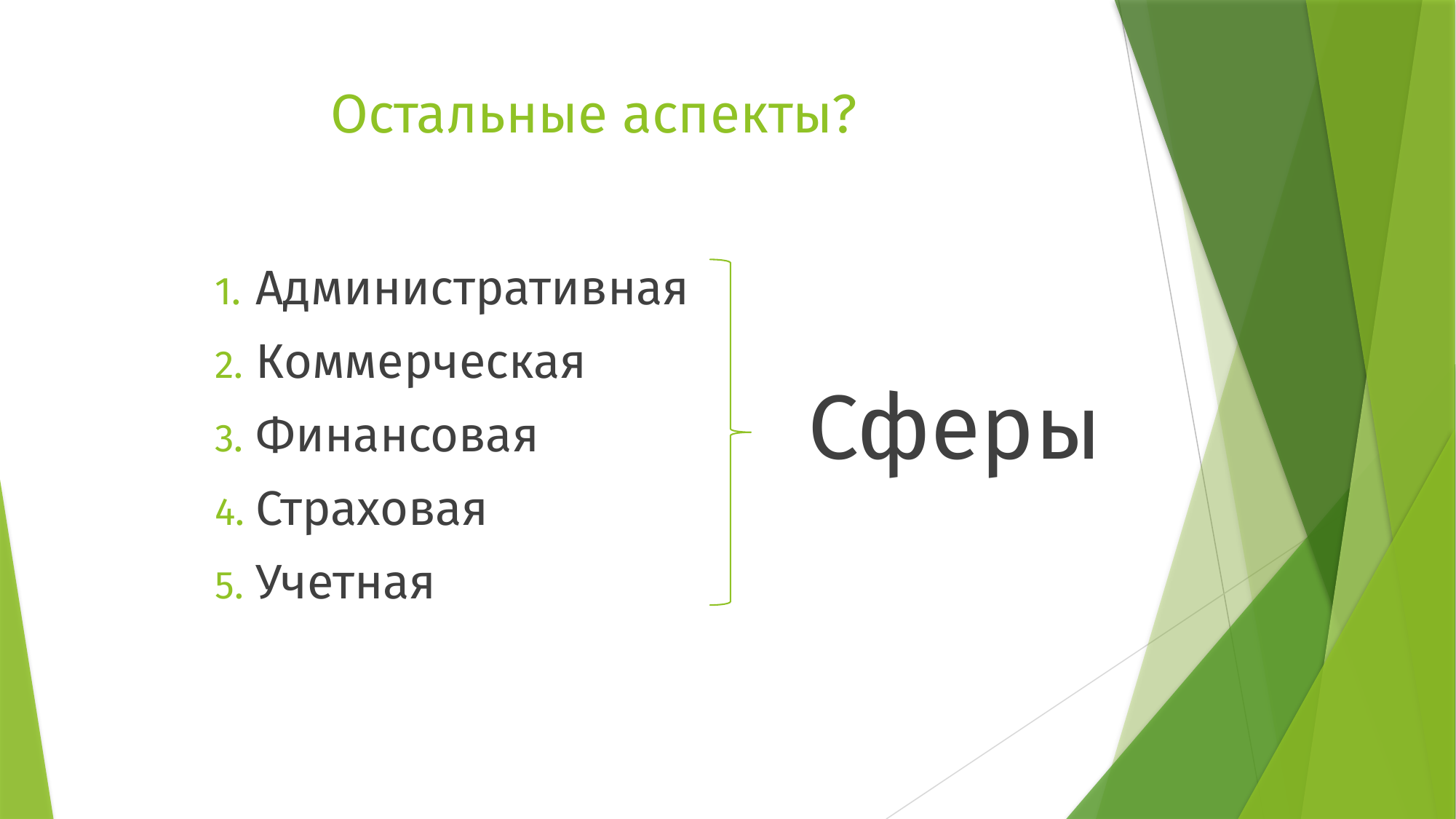

# Остальные аспекты?
Административная
Коммерческая
Финансовая
Страховая
Учетная

Сферы